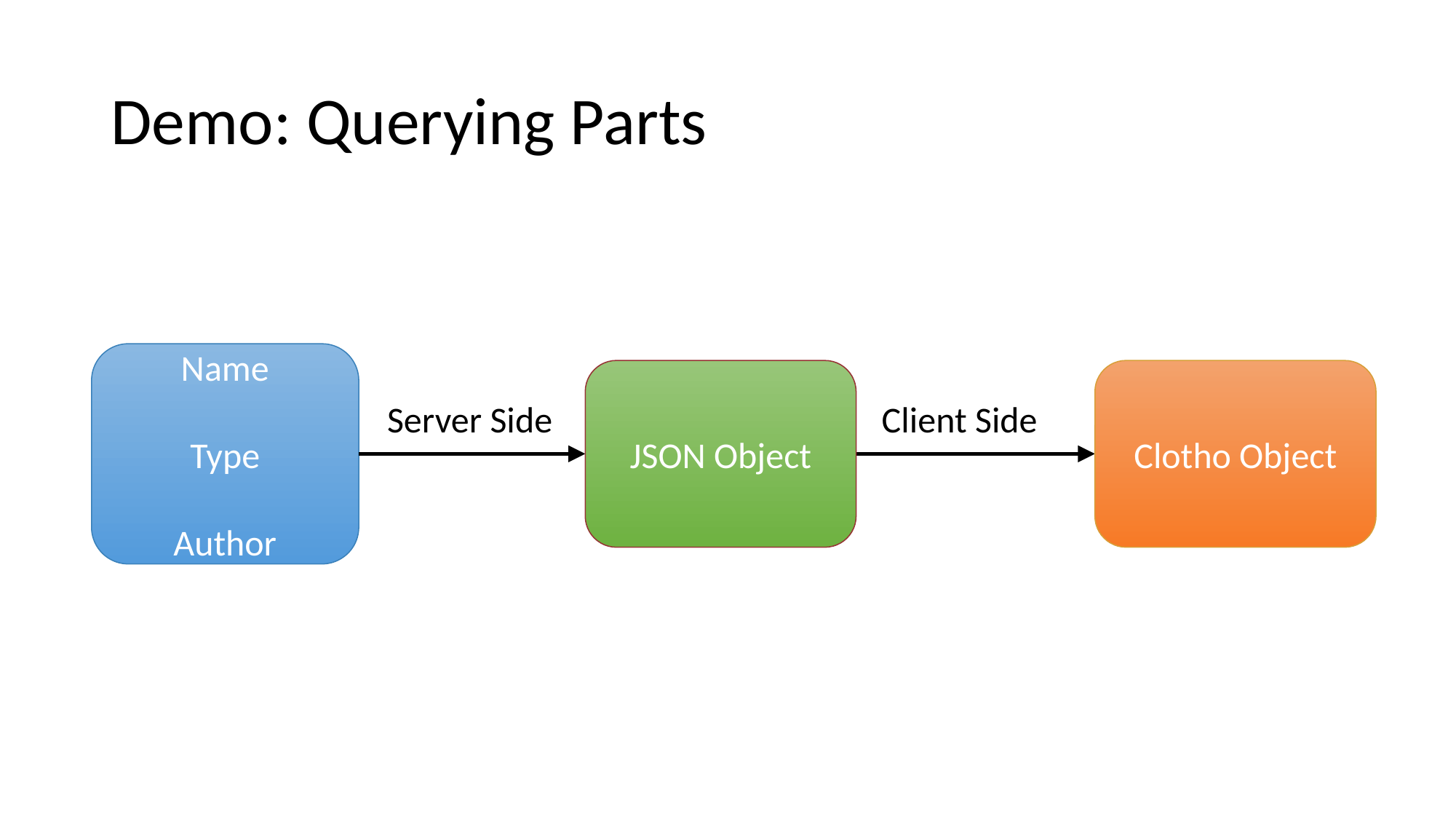

# Demo: Querying Parts
Name

Type

Author
JSON Object
Clotho Object
Server Side
Client Side